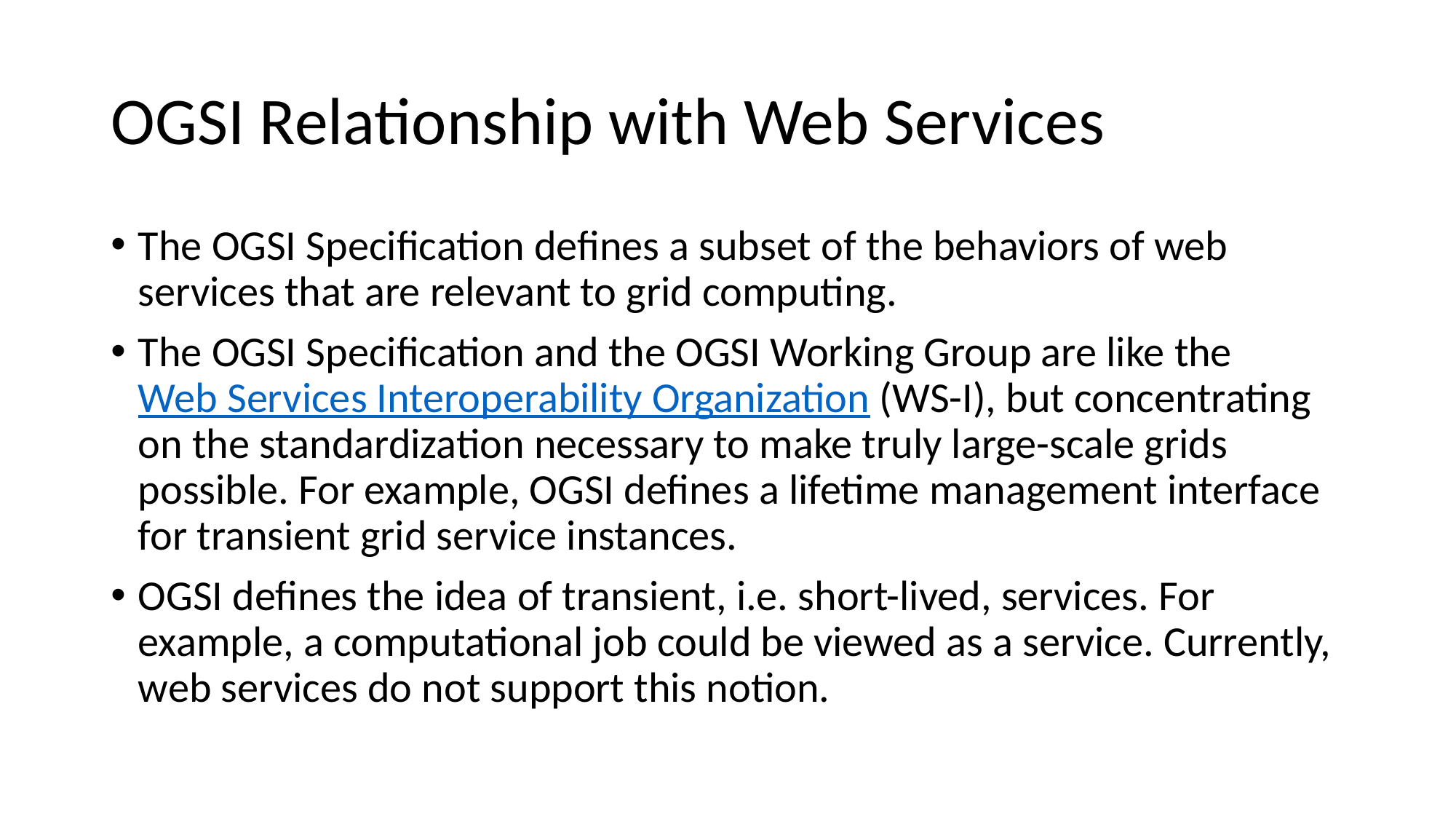

# OGSI Relationship with Web Services
The OGSI Specification defines a subset of the behaviors of web services that are relevant to grid computing.
The OGSI Specification and the OGSI Working Group are like the Web Services Interoperability Organization (WS-I), but concentrating on the standardization necessary to make truly large-scale grids possible. For example, OGSI defines a lifetime management interface for transient grid service instances.
OGSI defines the idea of transient, i.e. short-lived, services. For example, a computational job could be viewed as a service. Currently, web services do not support this notion.